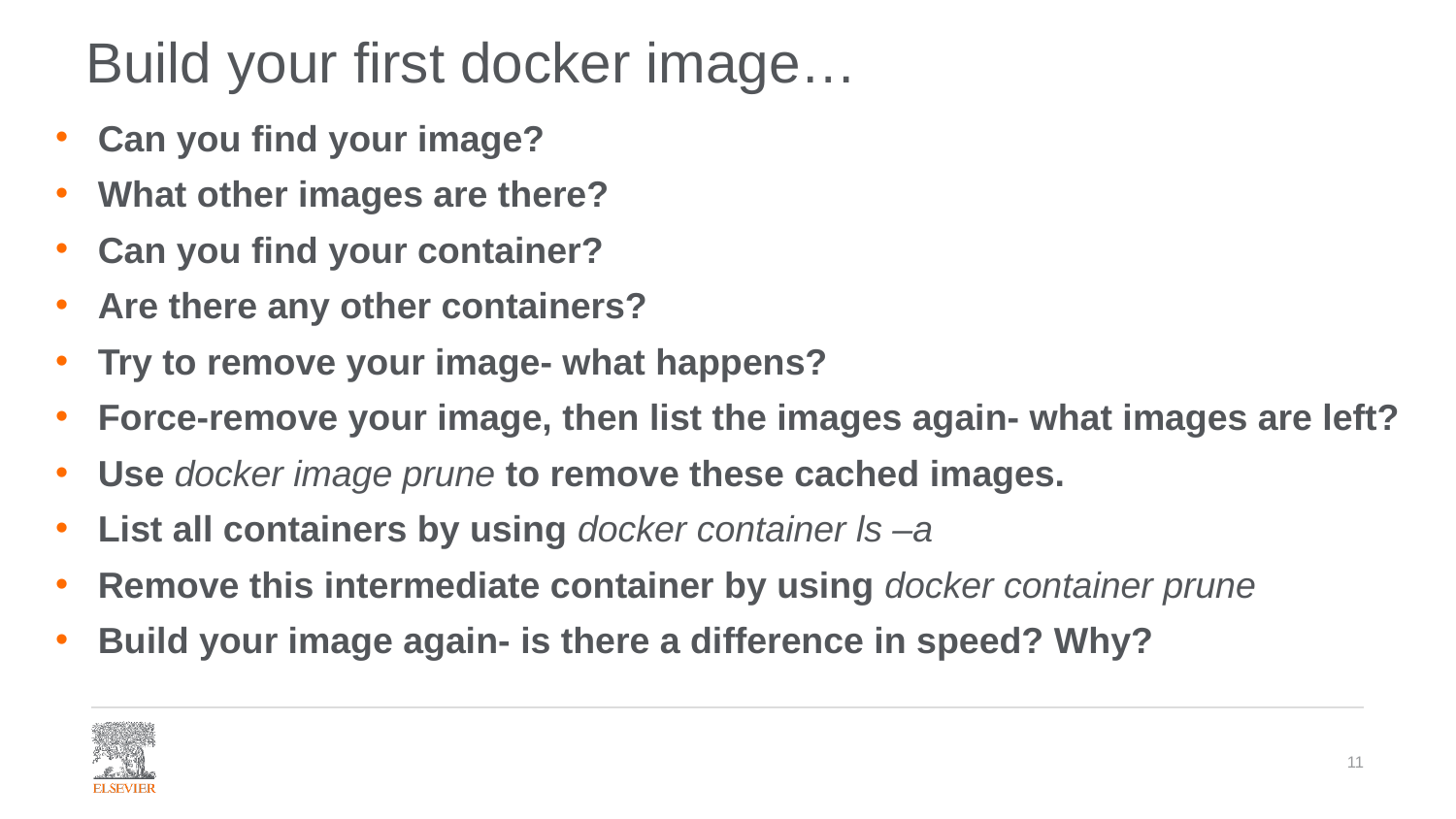

# Build your first docker image…
Can you find your image?
What other images are there?
Can you find your container?
Are there any other containers?
Try to remove your image- what happens?
Force-remove your image, then list the images again- what images are left?
Use docker image prune to remove these cached images.
List all containers by using docker container ls –a
Remove this intermediate container by using docker container prune
Build your image again- is there a difference in speed? Why?
11